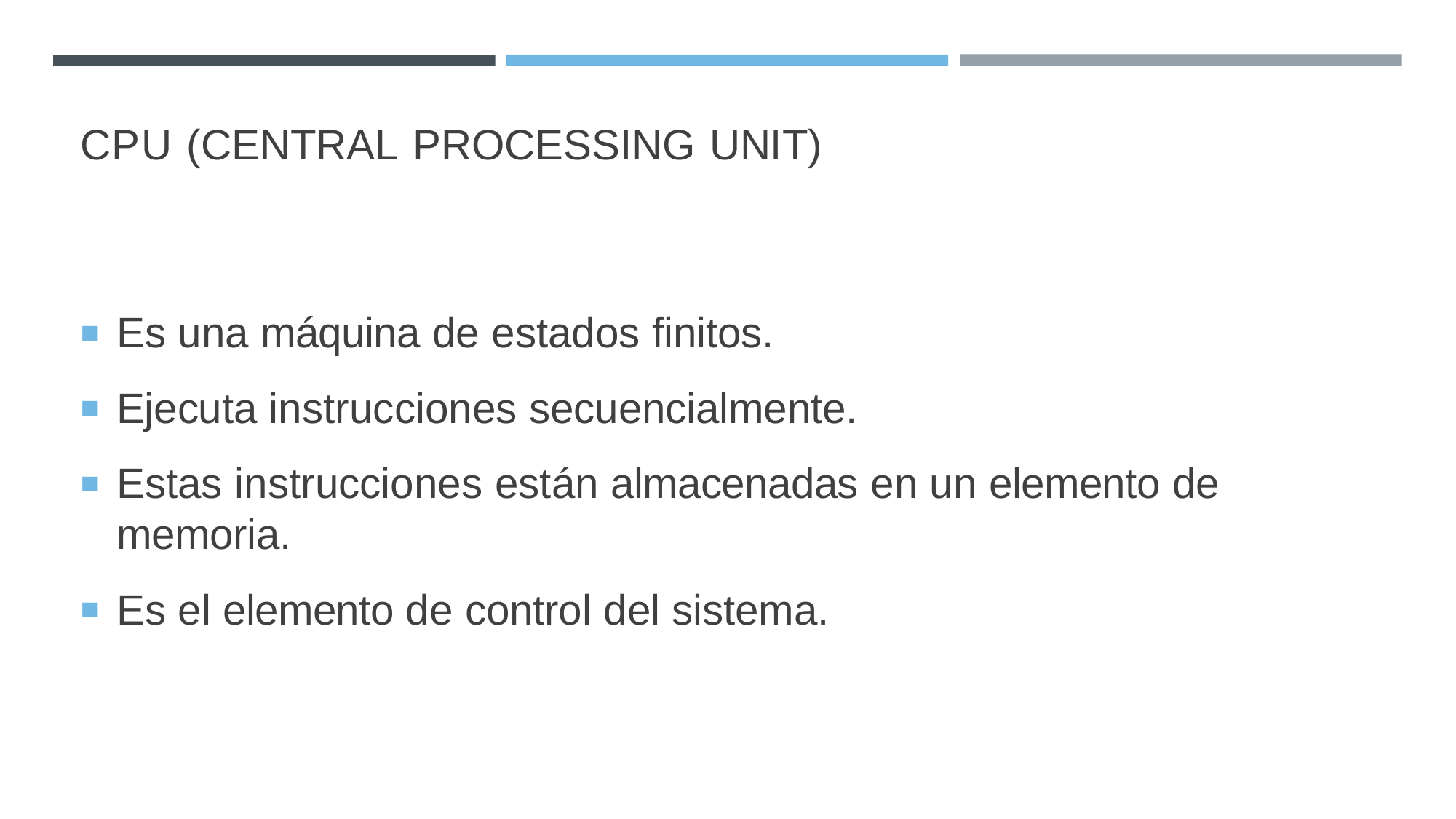

CPU (CENTRAL PROCESSING UNIT)

Es una máquina de estados finitos.
Ejecuta instrucciones secuencialmente.
Estas instrucciones están almacenadas en un elemento de memoria.
Es el elemento de control del sistema.